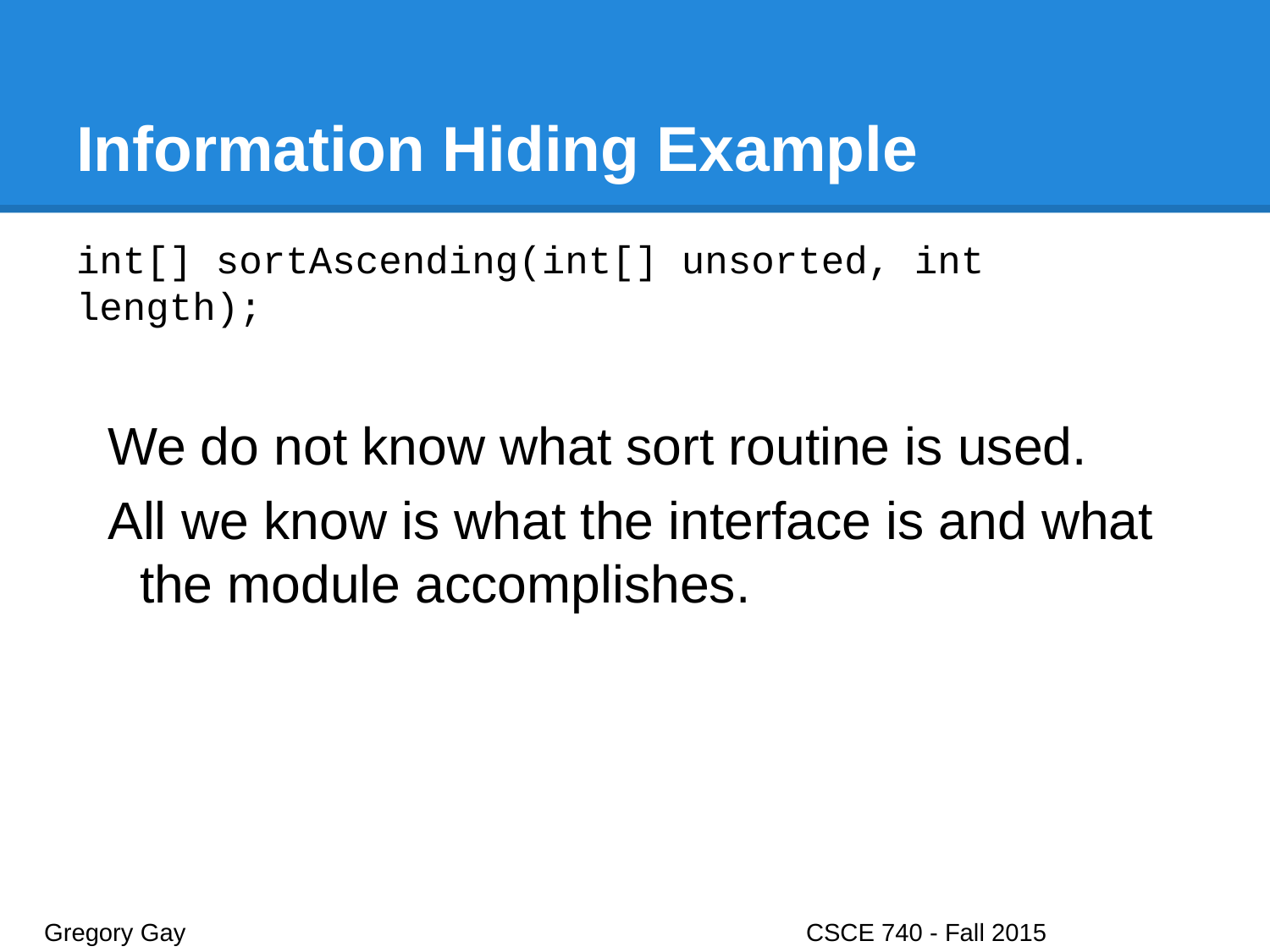

# Information Hiding Example
int[] sortAscending(int[] unsorted, int length);

We do not know what sort routine is used.
All we know is what the interface is and what the module accomplishes.
Gregory Gay					CSCE 740 - Fall 2015								34